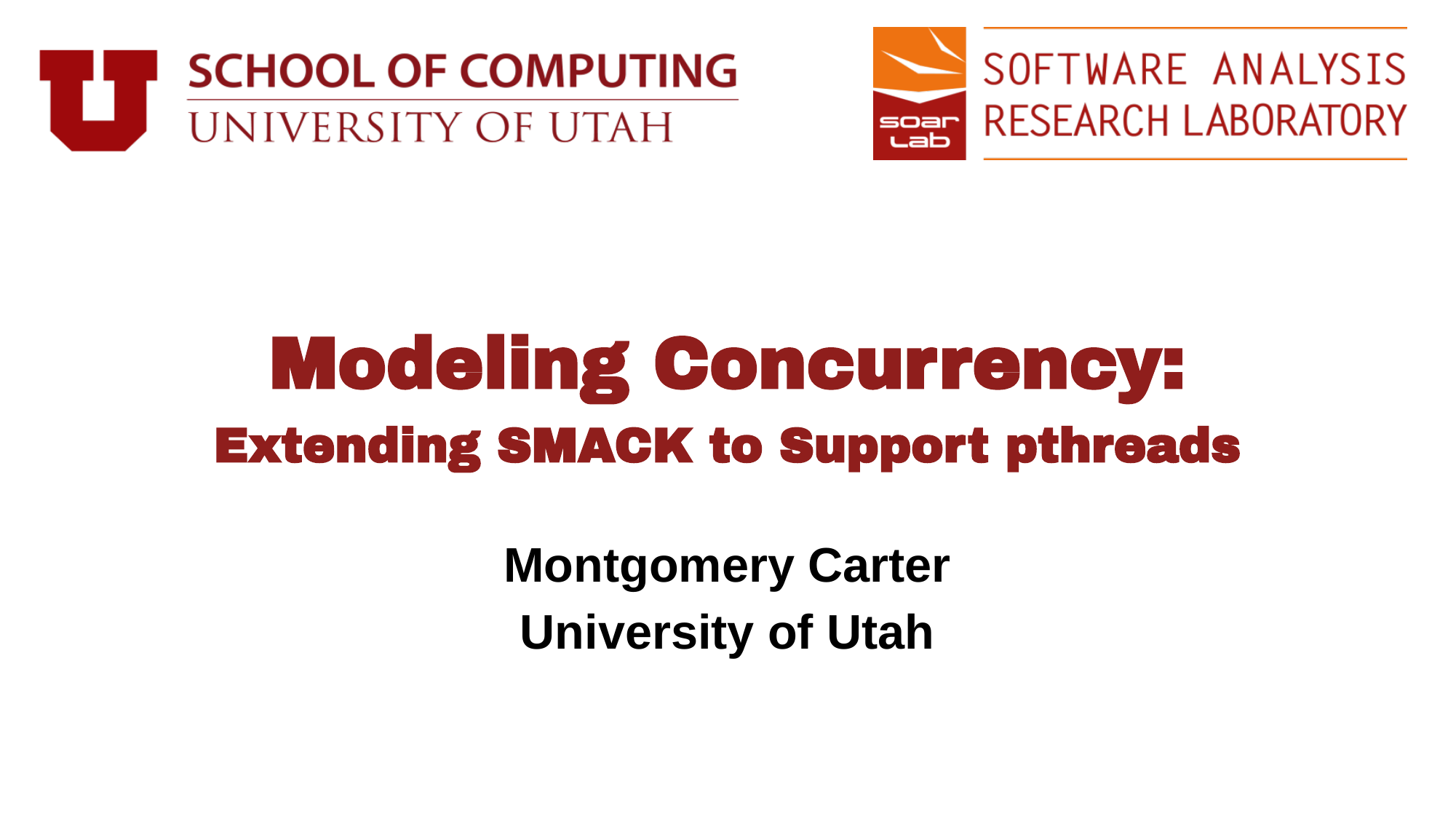

# Modeling Concurrency: Extending SMACK to Support pthreads
Montgomery Carter
University of Utah